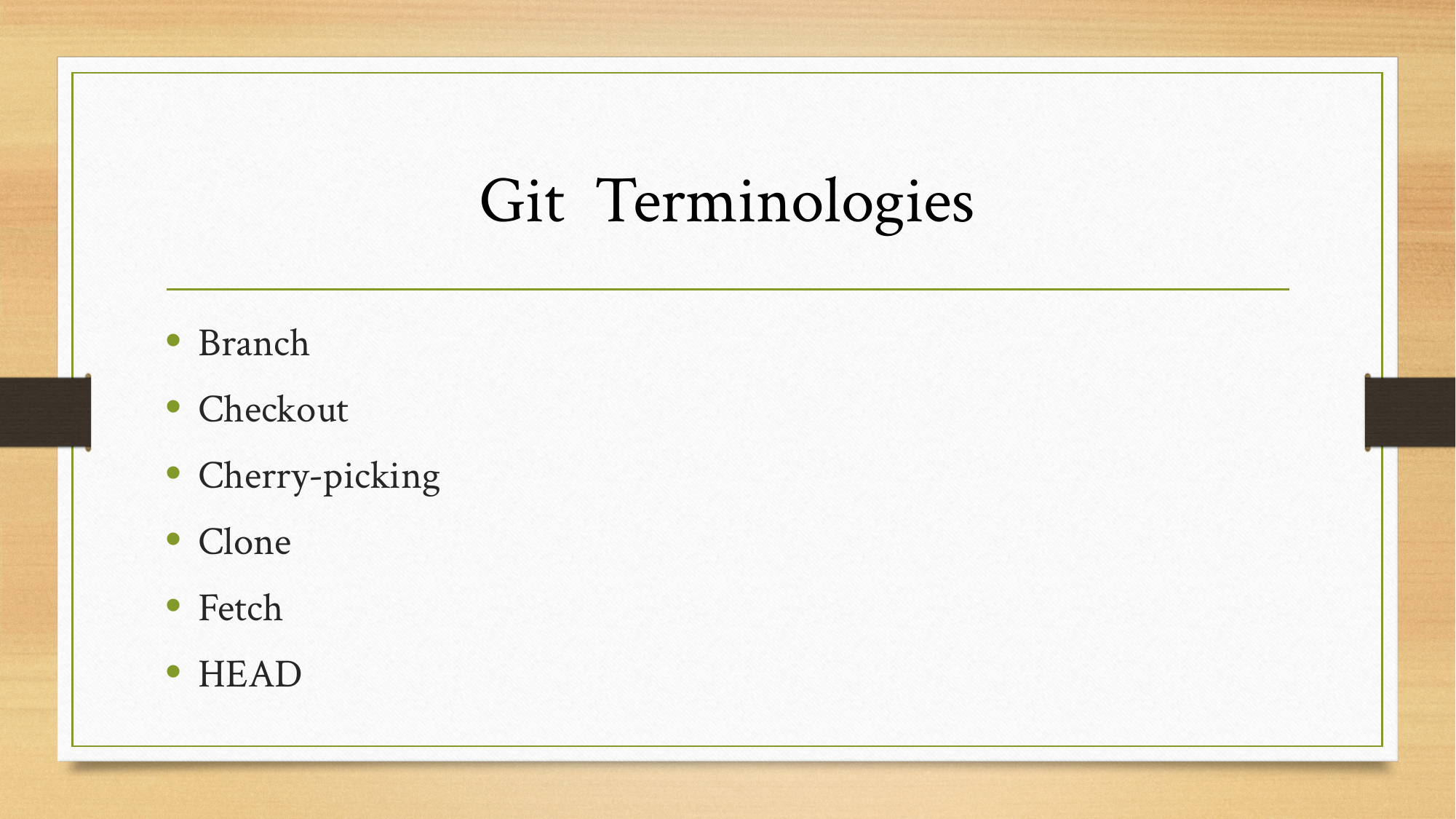

# Git  Terminologies
Branch
Checkout
Cherry-picking
Clone
Fetch
HEAD